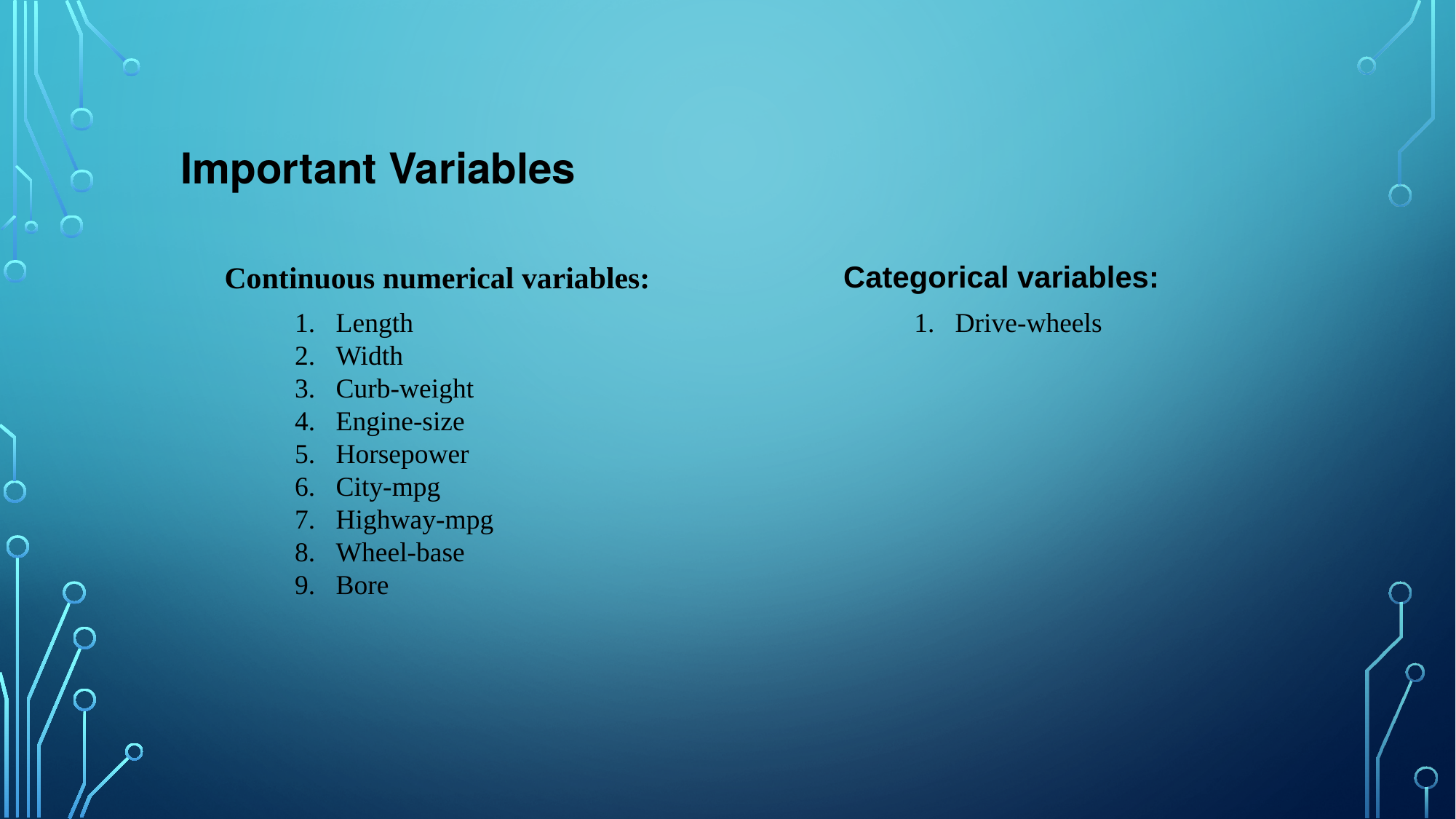

Important Variables
Categorical variables:
Continuous numerical variables:
Length
Width
Curb-weight
Engine-size
Horsepower
City-mpg
Highway-mpg
Wheel-base
Bore
Drive-wheels